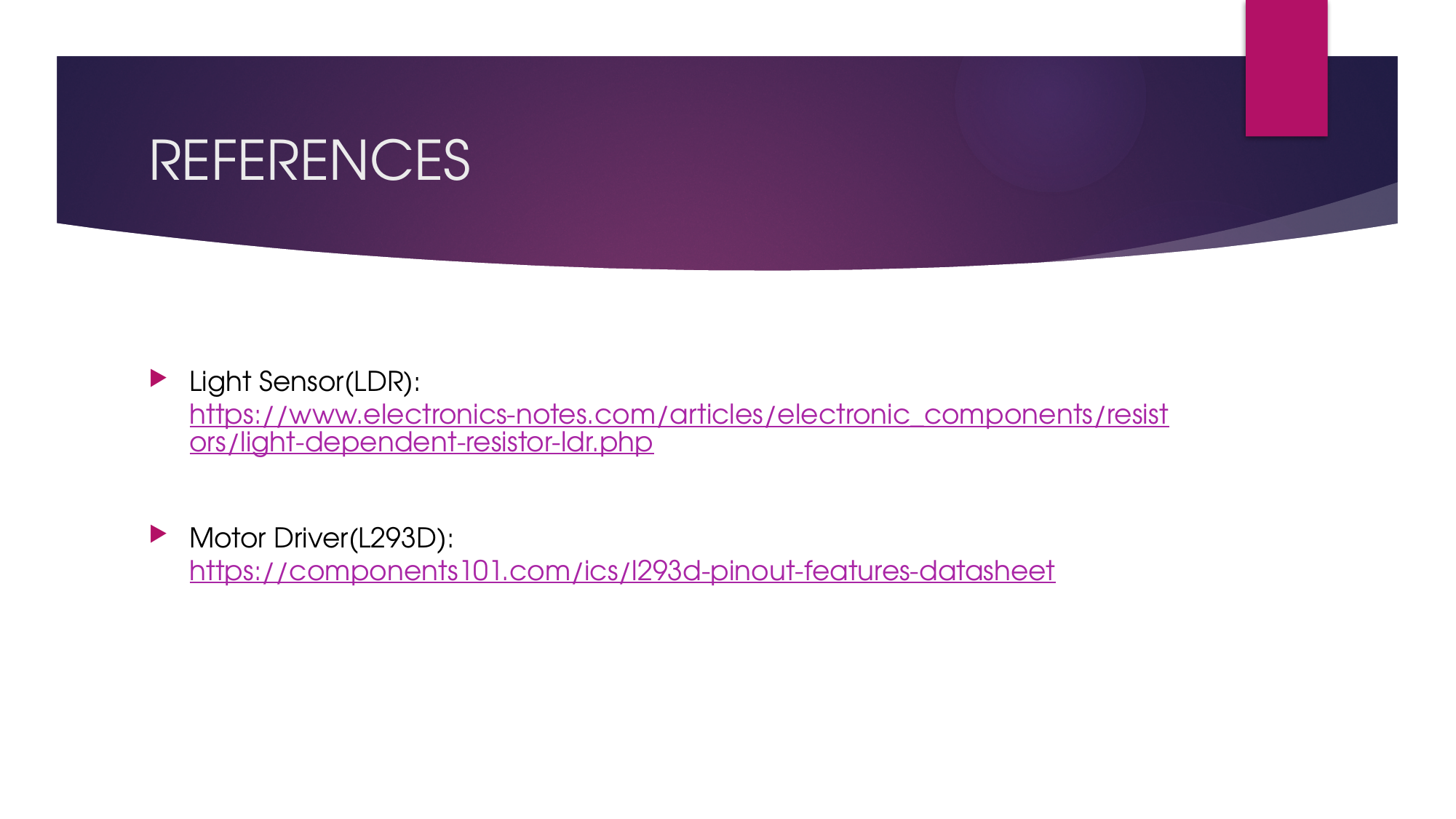

# REFERENCES

Light Sensor(LDR): https://www.electronics-notes.com/articles/electronic_components/resistors/light-dependent-resistor-ldr.php

Motor Driver(L293D): https://components101.com/ics/l293d-pinout-features-datasheet